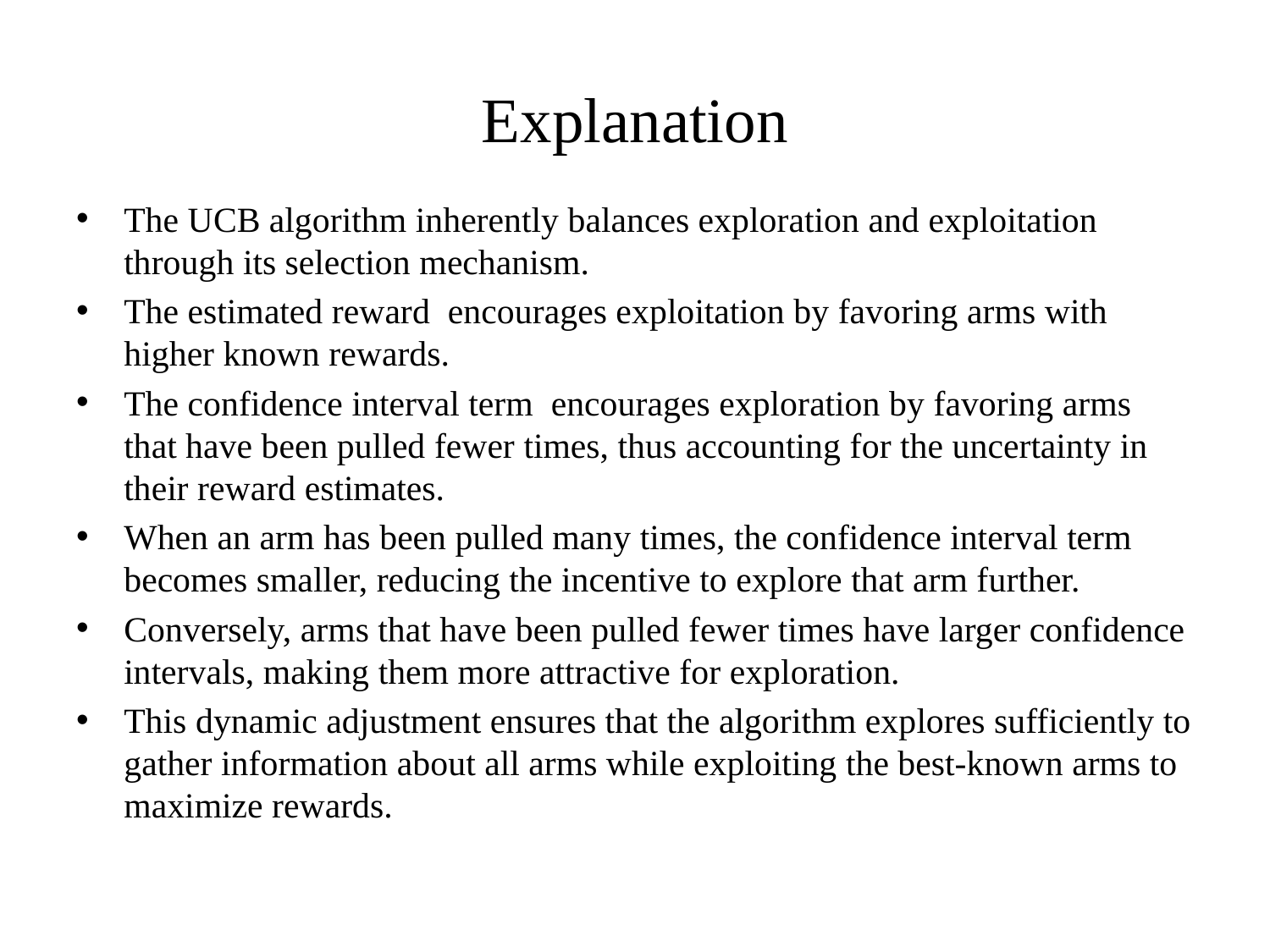

# Explanation
The UCB algorithm inherently balances exploration and exploitation through its selection mechanism.
The estimated reward  encourages exploitation by favoring arms with higher known rewards.
The confidence interval term  encourages exploration by favoring arms that have been pulled fewer times, thus accounting for the uncertainty in their reward estimates.
When an arm has been pulled many times, the confidence interval term becomes smaller, reducing the incentive to explore that arm further.
Conversely, arms that have been pulled fewer times have larger confidence intervals, making them more attractive for exploration.
This dynamic adjustment ensures that the algorithm explores sufficiently to gather information about all arms while exploiting the best-known arms to maximize rewards.